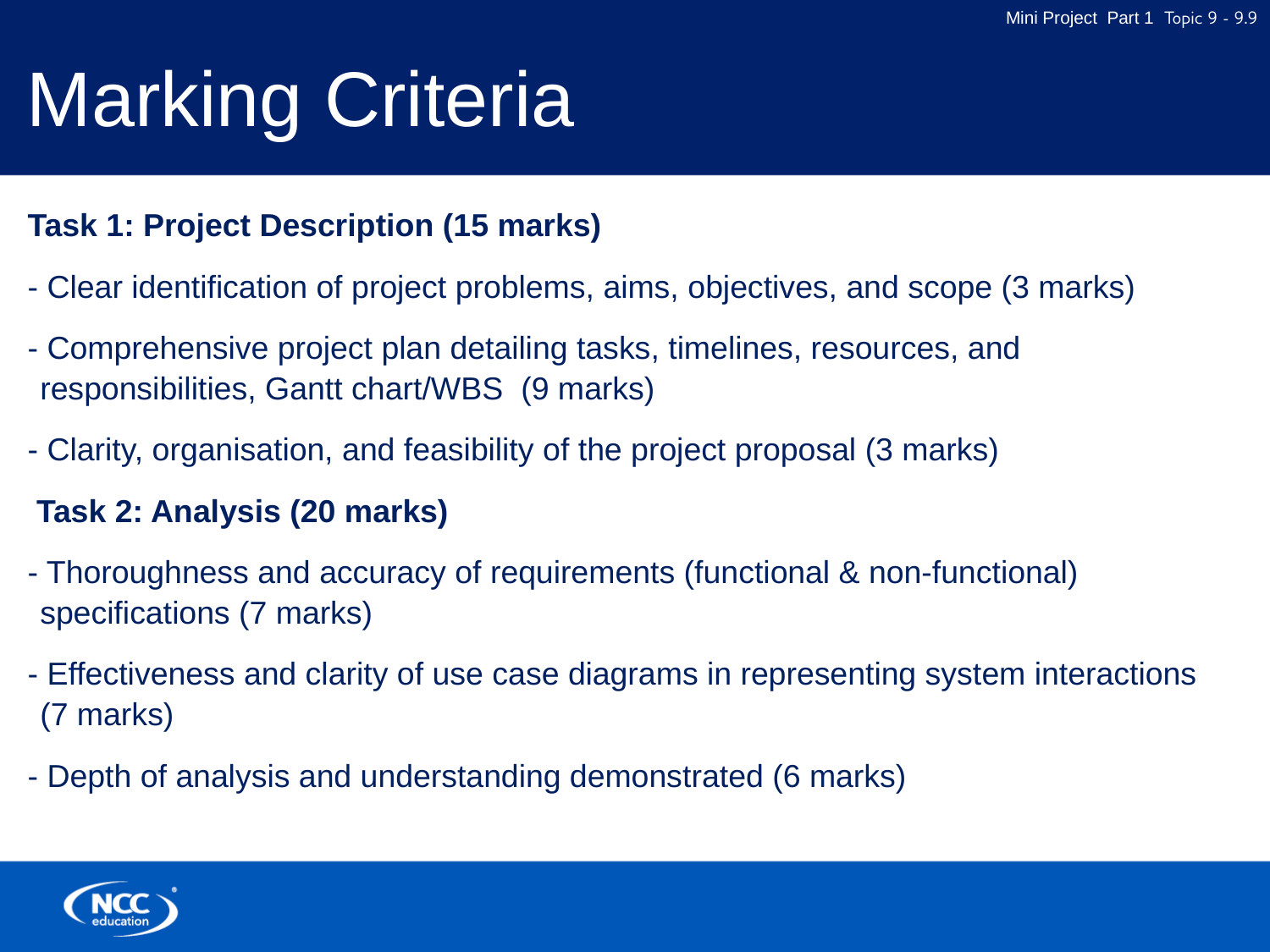

# Marking Criteria
Task 1: Project Description (15 marks)
- Clear identification of project problems, aims, objectives, and scope (3 marks)
- Comprehensive project plan detailing tasks, timelines, resources, and responsibilities, Gantt chart/WBS  (9 marks)
- Clarity, organisation, and feasibility of the project proposal (3 marks)
 Task 2: Analysis (20 marks)
- Thoroughness and accuracy of requirements (functional & non-functional) specifications (7 marks)
- Effectiveness and clarity of use case diagrams in representing system interactions (7 marks)
- Depth of analysis and understanding demonstrated (6 marks)